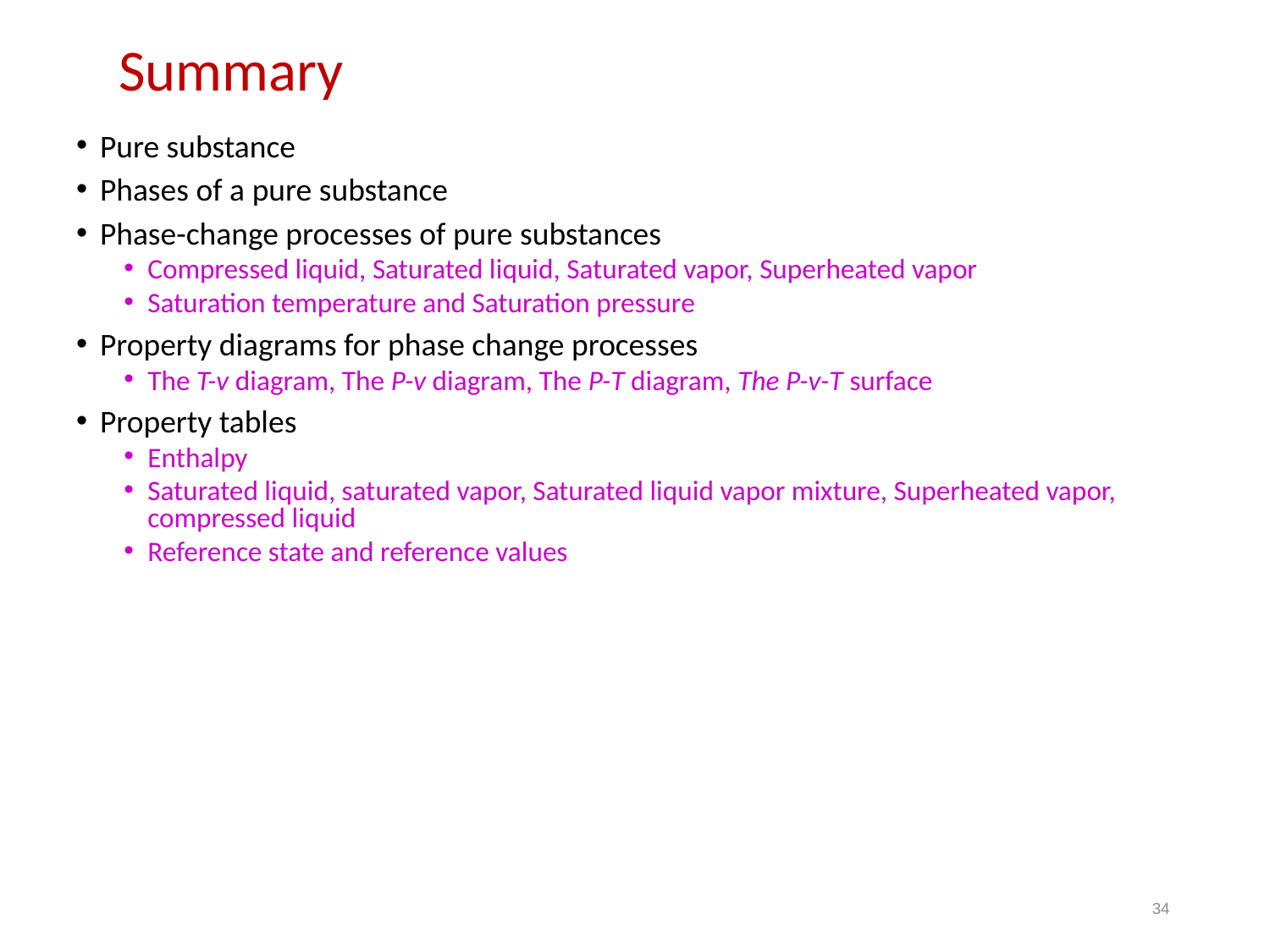

# Summary
Pure substance
Phases of a pure substance
Phase-change processes of pure substances
Compressed liquid, Saturated liquid, Saturated vapor, Superheated vapor
Saturation temperature and Saturation pressure
Property diagrams for phase change processes
The T-v diagram, The P-v diagram, The P-T diagram, The P-v-T surface
Property tables
Enthalpy
Saturated liquid, saturated vapor, Saturated liquid vapor mixture, Superheated vapor, compressed liquid
Reference state and reference values

34